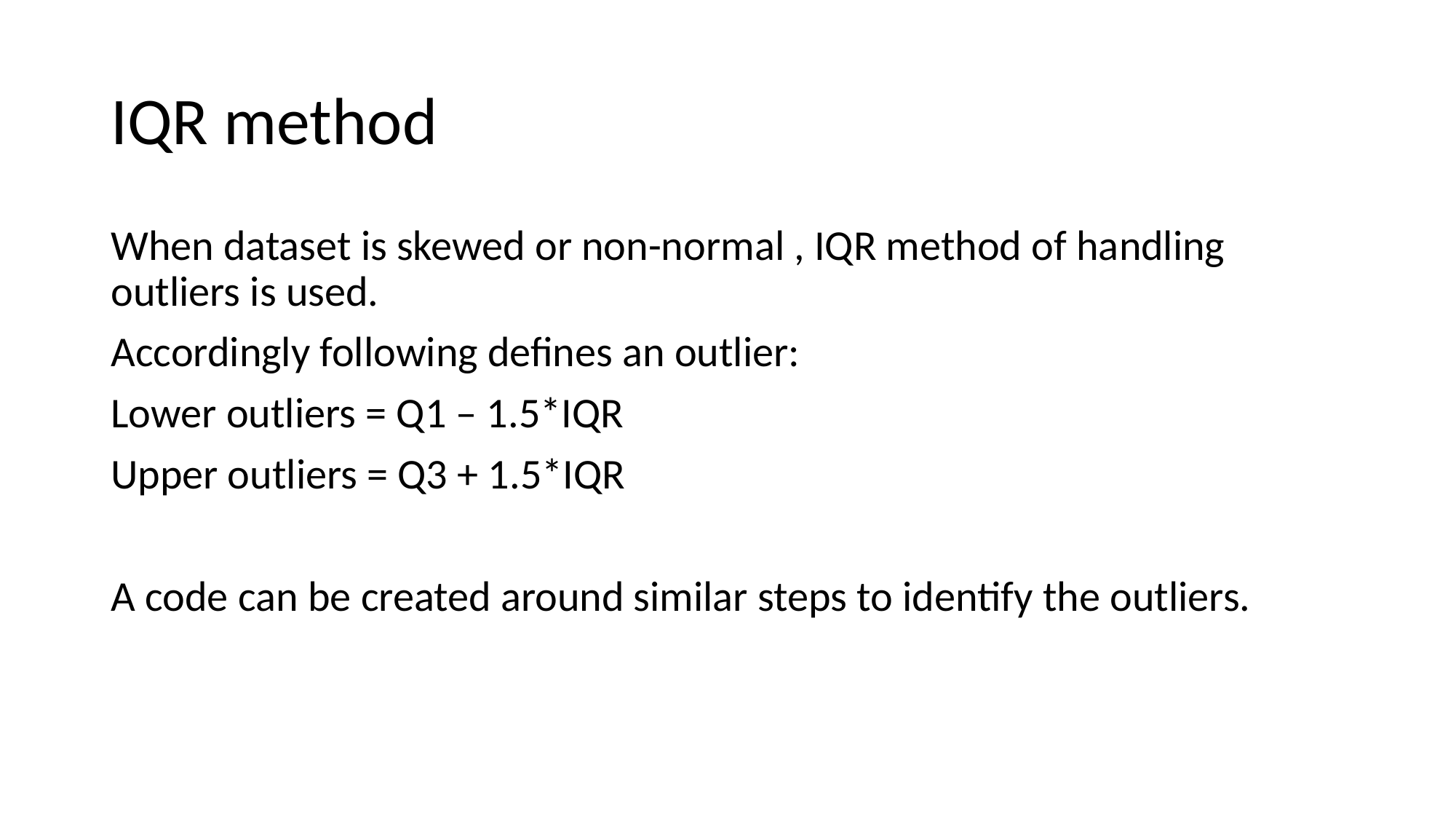

# IQR method
When dataset is skewed or non-normal , IQR method of handling outliers is used.
Accordingly following defines an outlier:
Lower outliers = Q1 – 1.5*IQR
Upper outliers = Q3 + 1.5*IQR

A code can be created around similar steps to identify the outliers.